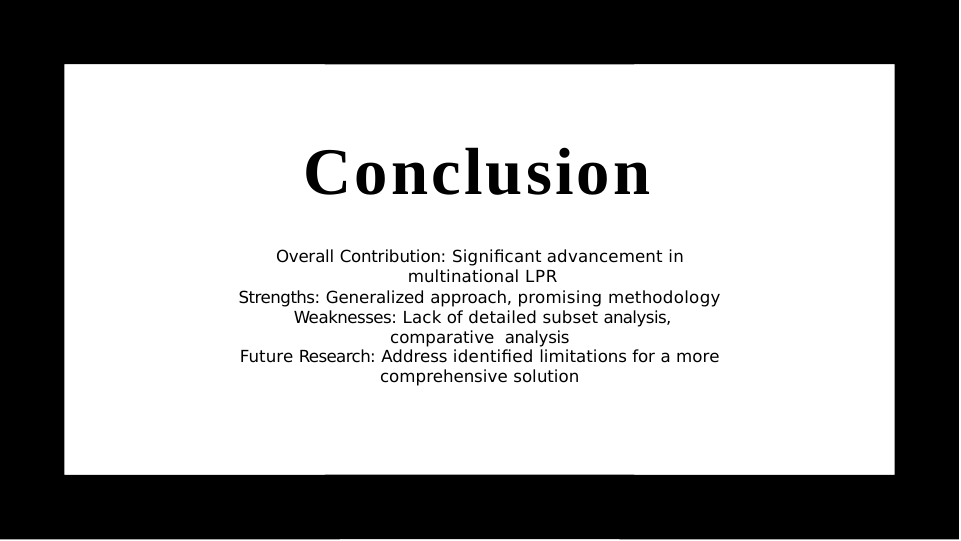

# Conclusion
Overall Contribution: Signiﬁcant advancement in  multinational LPR
Strengths: Generalized approach, promising methodology  Weaknesses: Lack of detailed subset analysis, comparative  analysis
Future Research: Address identiﬁed limitations for a more
comprehensive solution